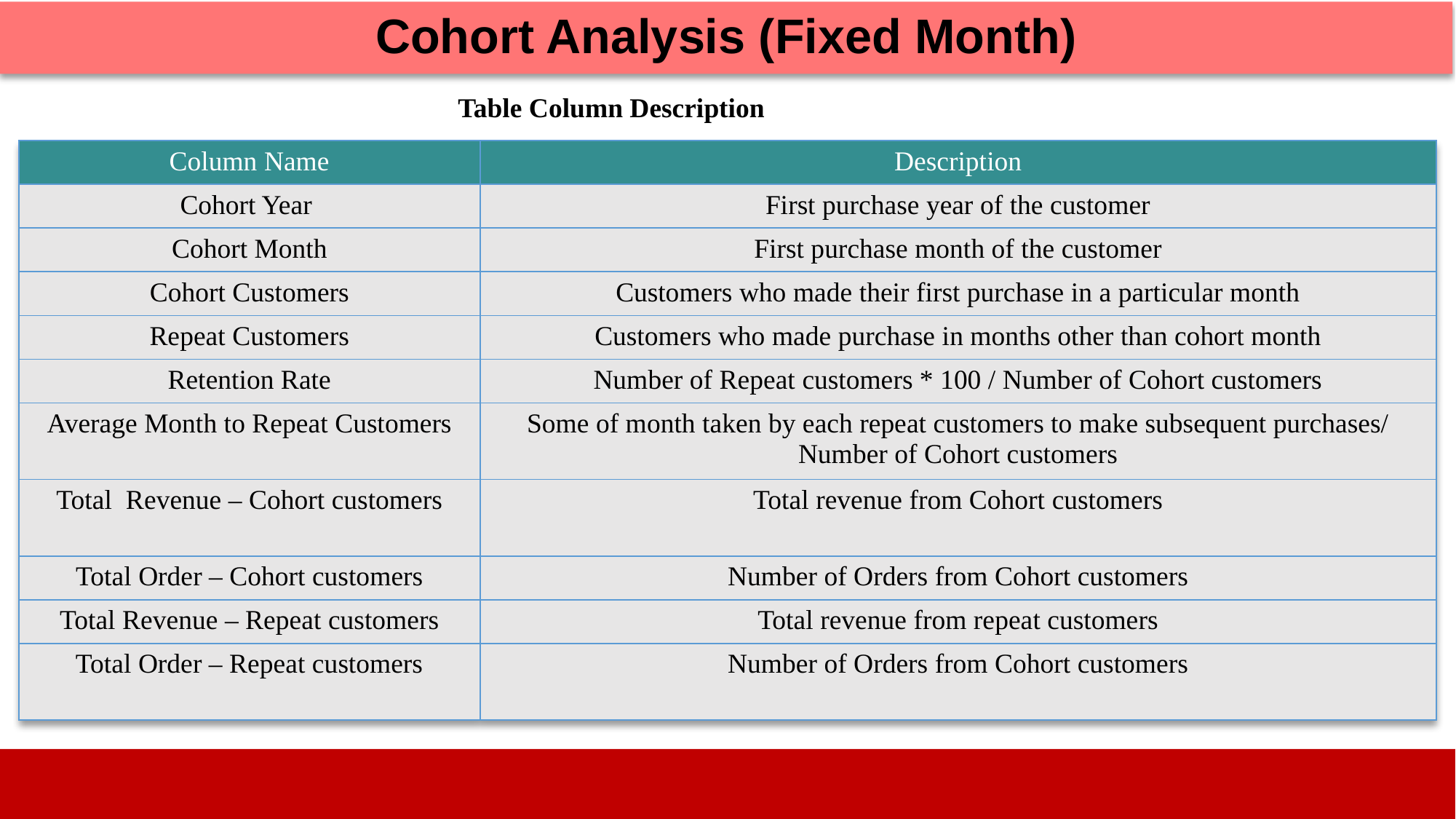

Cohort Analysis (Fixed Month)
Table Column Description
| Column Name | Description |
| --- | --- |
| Cohort Year | First purchase year of the customer |
| Cohort Month | First purchase month of the customer |
| Cohort Customers | Customers who made their first purchase in a particular month |
| Repeat Customers | Customers who made purchase in months other than cohort month |
| Retention Rate | Number of Repeat customers \* 100 / Number of Cohort customers |
| Average Month to Repeat Customers | Some of month taken by each repeat customers to make subsequent purchases/ Number of Cohort customers |
| Total Revenue – Cohort customers | Total revenue from Cohort customers |
| Total Order – Cohort customers | Number of Orders from Cohort customers |
| Total Revenue – Repeat customers | Total revenue from repeat customers |
| Total Order – Repeat customers | Number of Orders from Cohort customers |

Image source: icons8`